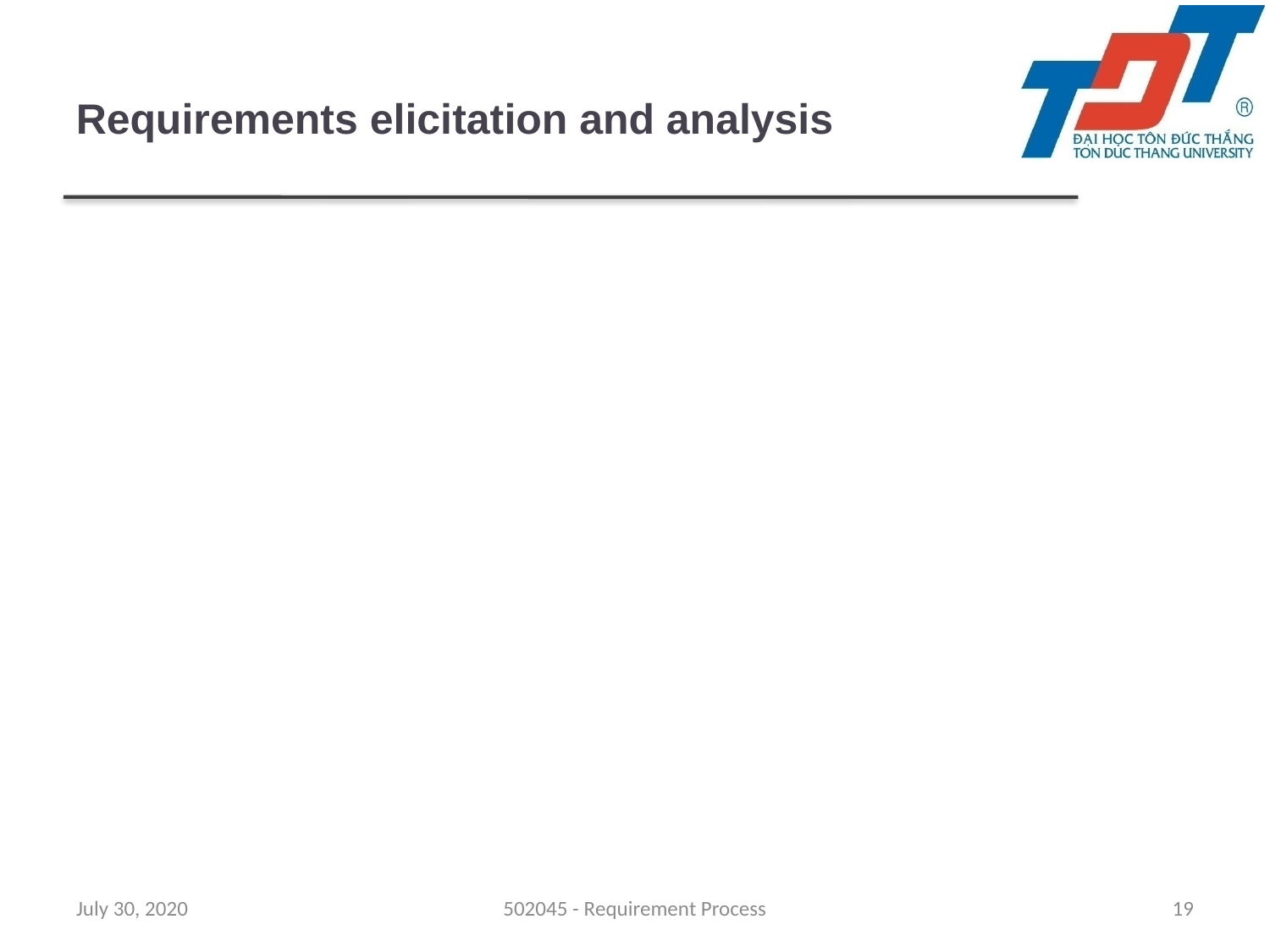

# Requirements elicitation and analysis
Sometimes called requirements elicitation [tìm thấy] or requirements discovery.
Involves technical staff working with customers to find out about the application domain, the services that the system should provide and the system’s operational constraints.
May involve end-users, managers, engineers involved in maintenance, domain experts, trade unions, etc. These are called stakeholders.
July 30, 2020
502045 - Requirement Process
19